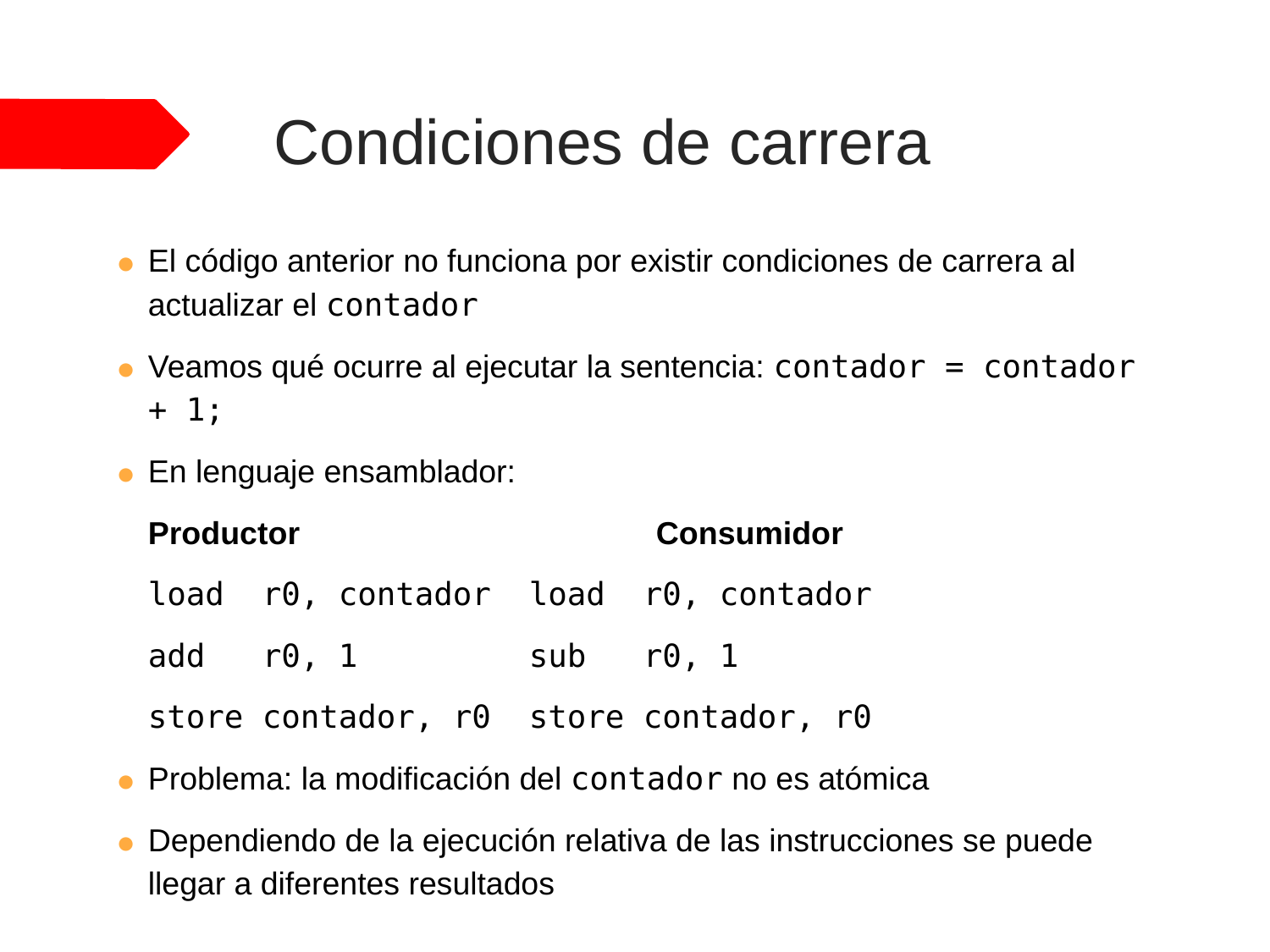

# Condiciones de carrera
El código anterior no funciona por existir condiciones de carrera al actualizar el contador
Veamos qué ocurre al ejecutar la sentencia: contador = contador + 1;
En lenguaje ensamblador:
	Productor			Consumidor
	load  r0, contador	load  r0, contador
	add   r0, 1 		sub   r0, 1
	store contador, r0	store contador, r0
Problema: la modificación del contador no es atómica
Dependiendo de la ejecución relativa de las instrucciones se puede llegar a diferentes resultados